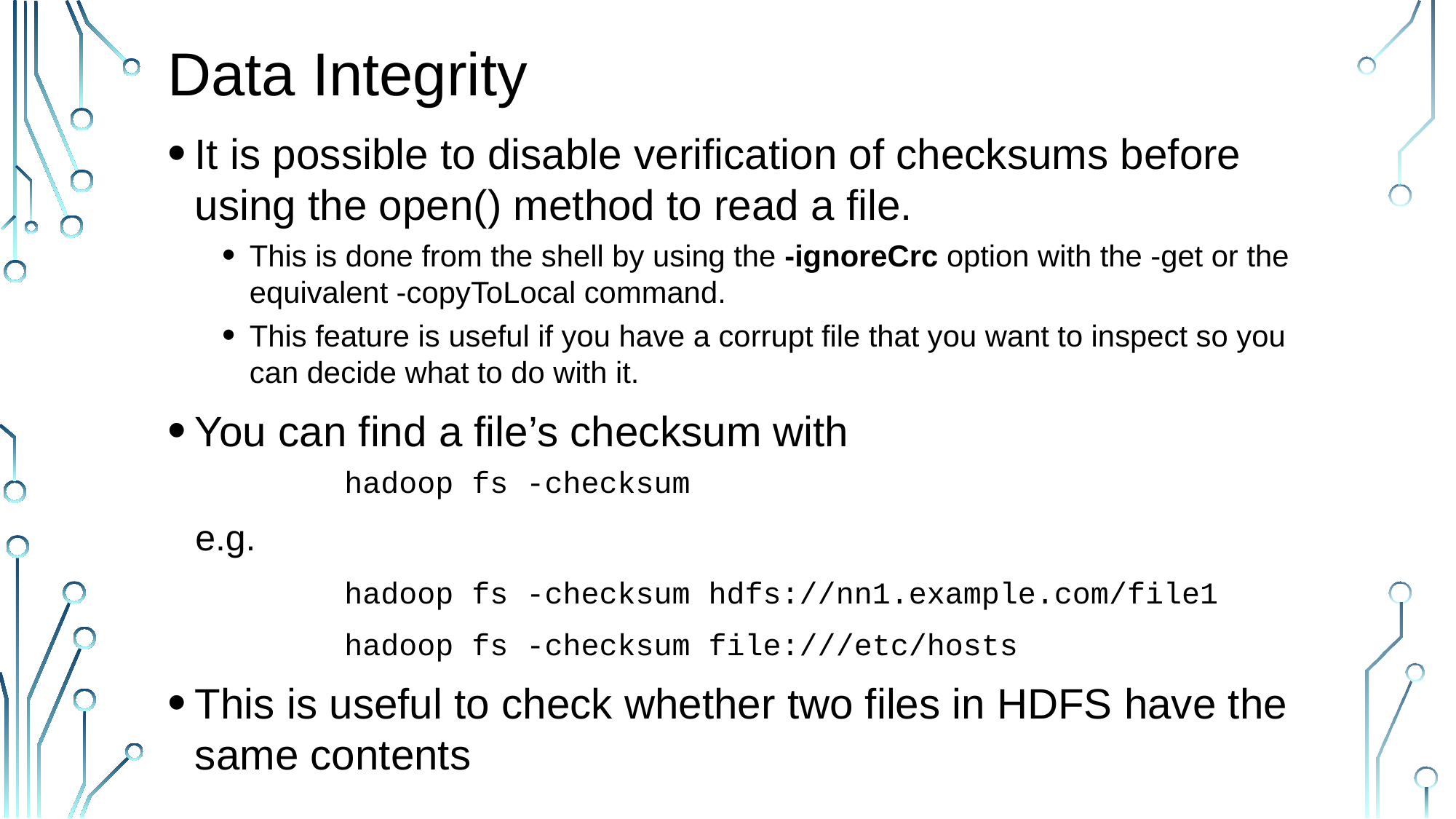

# Data Integrity
It is possible to disable verification of checksums before using the open() method to read a file.
This is done from the shell by using the -ignoreCrc option with the -get or the equivalent -copyToLocal command.
This feature is useful if you have a corrupt file that you want to inspect so you can decide what to do with it.
You can find a file’s checksum with
hadoop fs -checksum
e.g.
hadoop fs -checksum hdfs://nn1.example.com/file1
hadoop fs -checksum file:///etc/hosts
This is useful to check whether two files in HDFS have the same contents